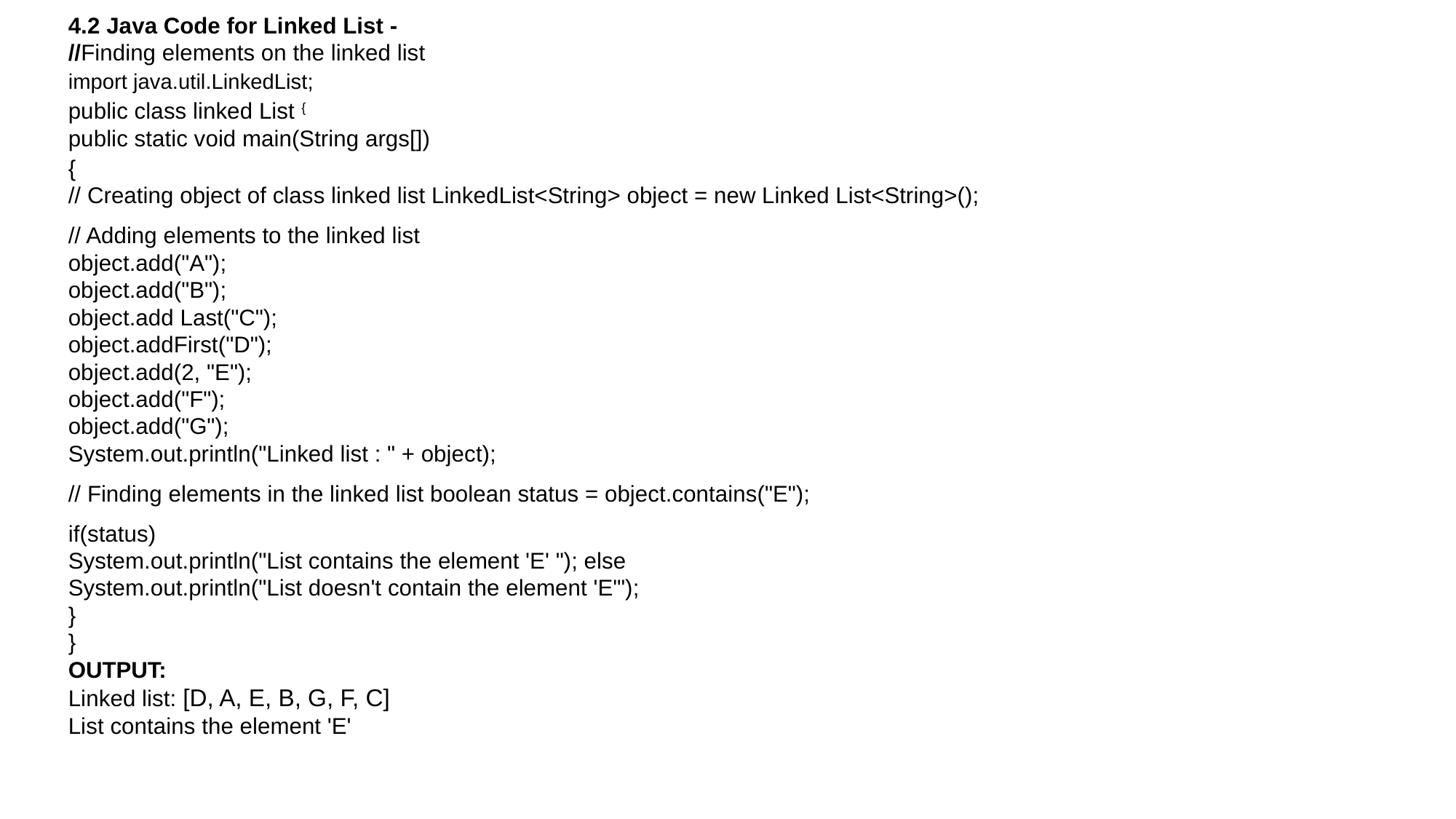

4.2 Java Code for Linked List -
//Finding elements on the linked list
import java.util.LinkedList;
public class linked List {
public static void main(String args[])
{
// Creating object of class linked list LinkedList<String> object = new Linked List<String>();
// Adding elements to the linked list
object.add("A");
object.add("B");
object.add Last("C");
object.addFirst("D");
object.add(2, "E");
object.add("F");
object.add("G");
System.out.println("Linked list : " + object);
// Finding elements in the linked list boolean status = object.contains("E");
if(status)
System.out.println("List contains the element 'E' "); else
System.out.println("List doesn't contain the element 'E'");
}
}
OUTPUT:
Linked list: [D, A, E, B, G, F, C]
List contains the element 'E'